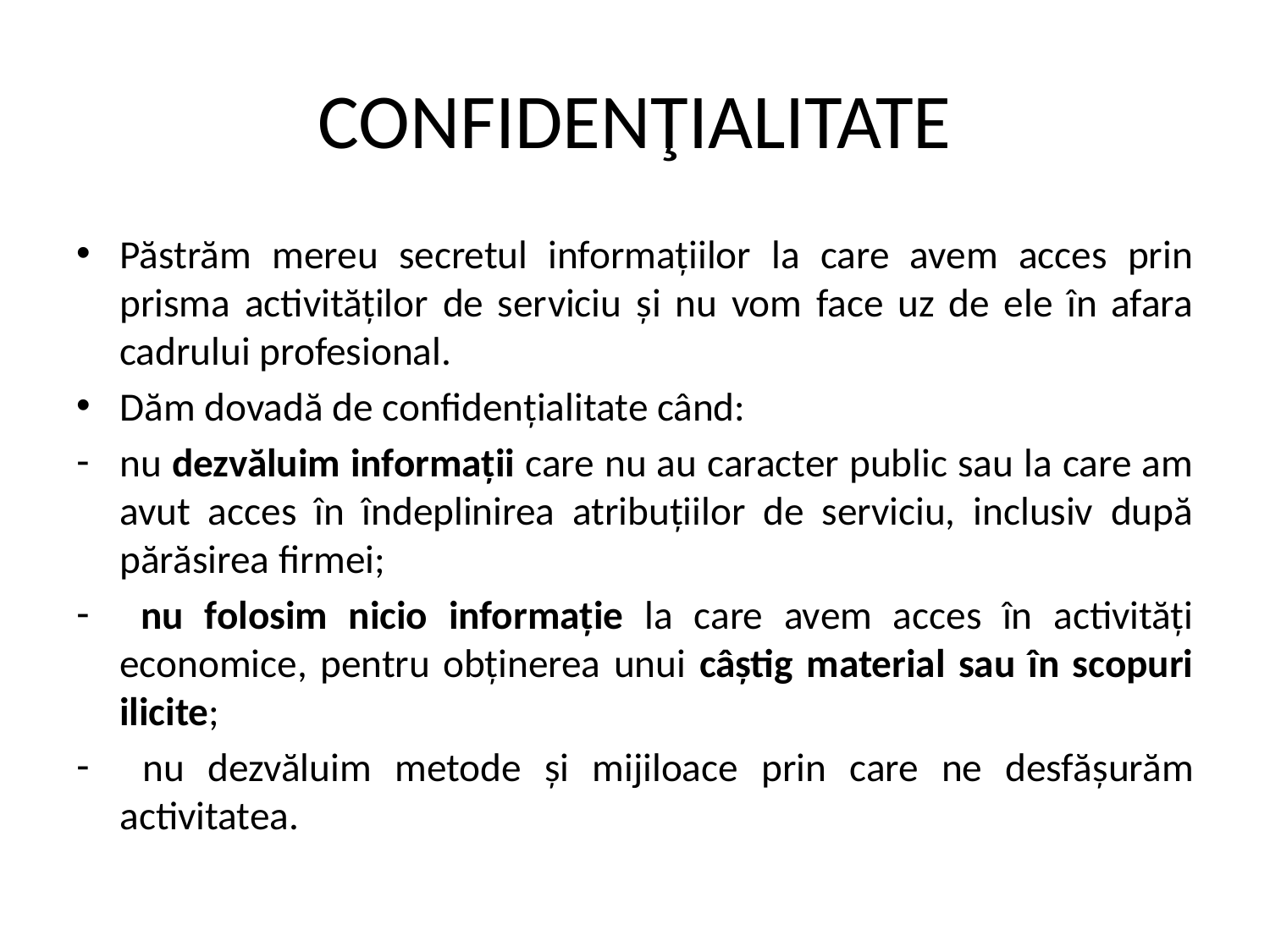

# CONFIDENŢIALITATE
Păstrăm mereu secretul informațiilor la care avem acces prin prisma activităților de serviciu și nu vom face uz de ele în afara cadrului profesional.
Dăm dovadă de confidențialitate când:
nu dezvăluim informații care nu au caracter public sau la care am avut acces în îndeplinirea atribuțiilor de serviciu, inclusiv după părăsirea firmei;
 nu folosim nicio informație la care avem acces în activități economice, pentru obținerea unui câștig material sau în scopuri ilicite;
 nu dezvăluim metode și mijiloace prin care ne desfășurăm activitatea.